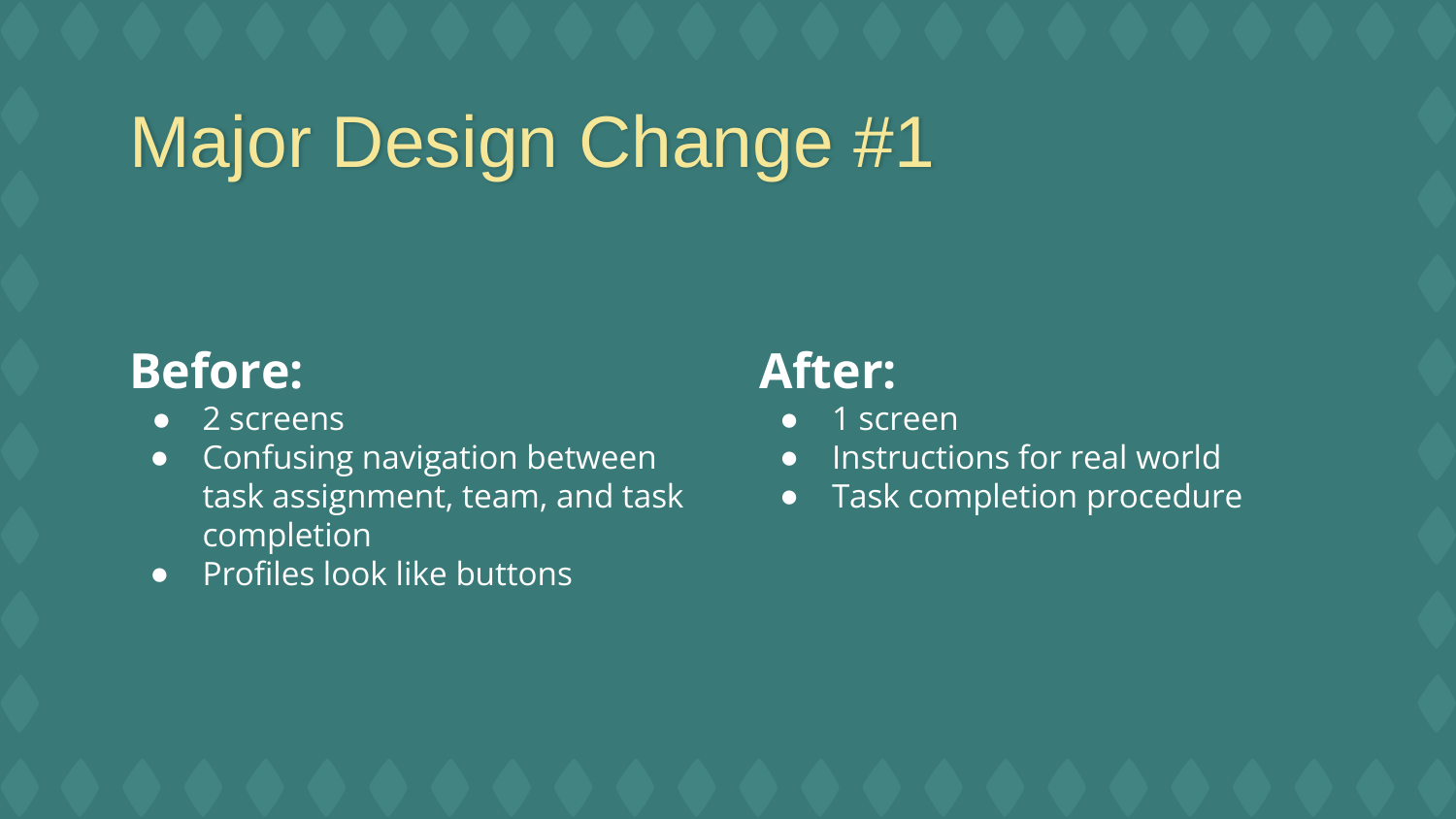

Major Design Change #1
Before:
2 screens
Confusing navigation between task assignment, team, and task completion
Profiles look like buttons
After:
1 screen
Instructions for real world
Task completion procedure